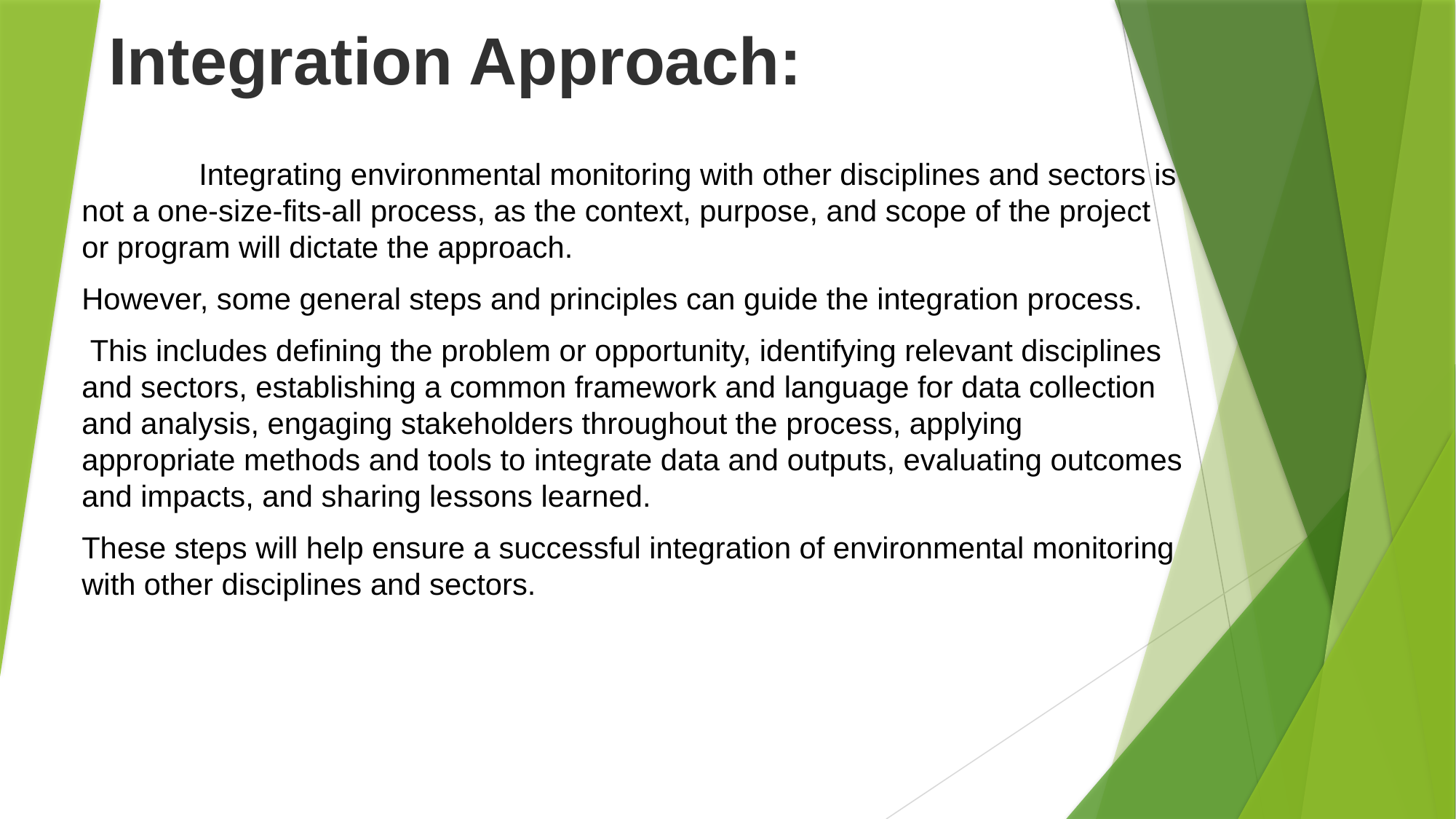

# Integration Approach:
              Integrating environmental monitoring with other disciplines and sectors is not a one-size-fits-all process, as the context, purpose, and scope of the project or program will dictate the approach.
However, some general steps and principles can guide the integration process.
 This includes defining the problem or opportunity, identifying relevant disciplines and sectors, establishing a common framework and language for data collection and analysis, engaging stakeholders throughout the process, applying appropriate methods and tools to integrate data and outputs, evaluating outcomes and impacts, and sharing lessons learned.
These steps will help ensure a successful integration of environmental monitoring with other disciplines and sectors.